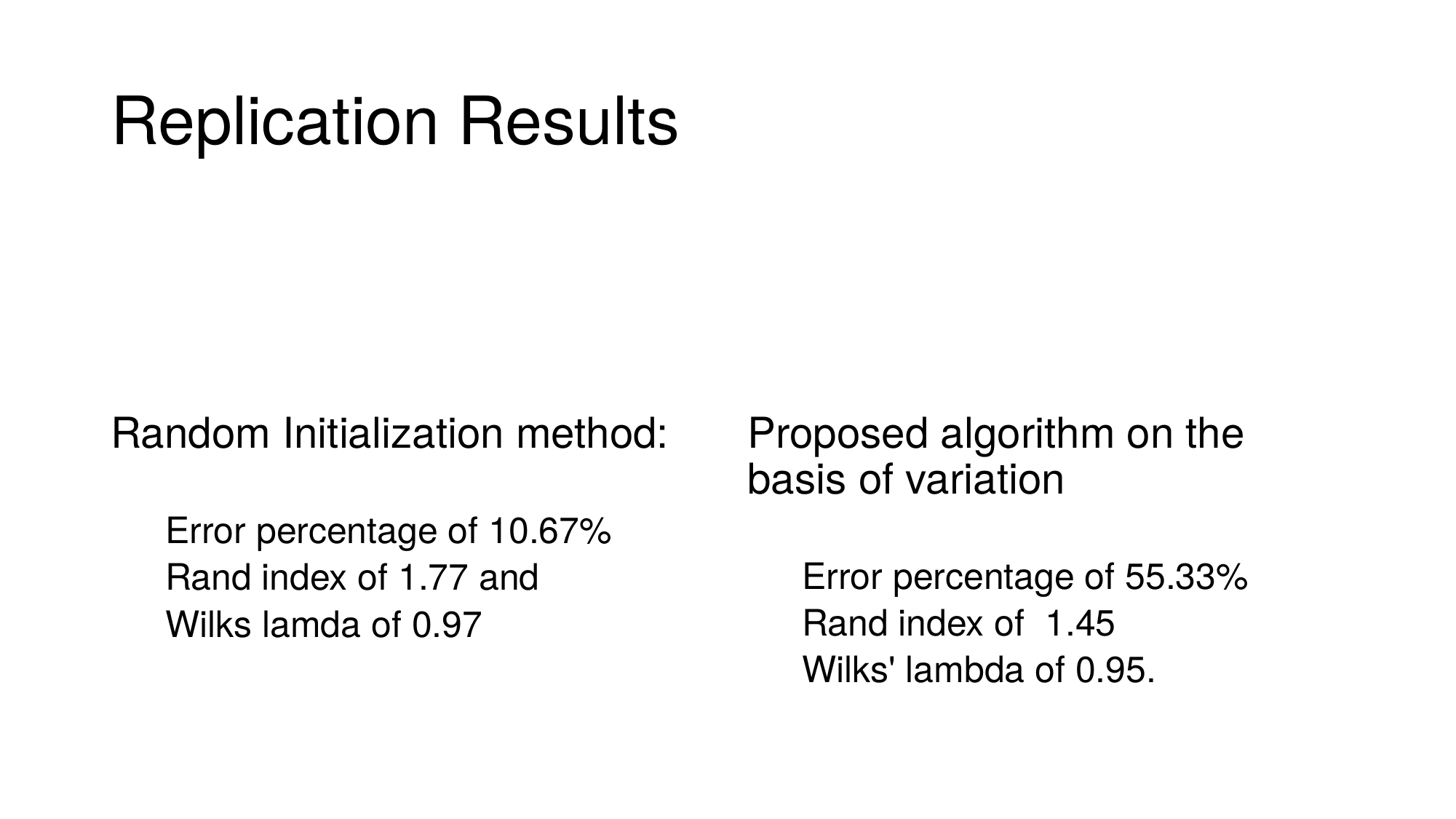

# Replication Results

Random Initialization method:

Error percentage of 10.67%
Rand index of 1.77 and
Wilks lamda of 0.97

Proposed algorithm on the basis of variation

Error percentage of 55.33%
Rand index of  1.45
Wilks' lambda of 0.95.